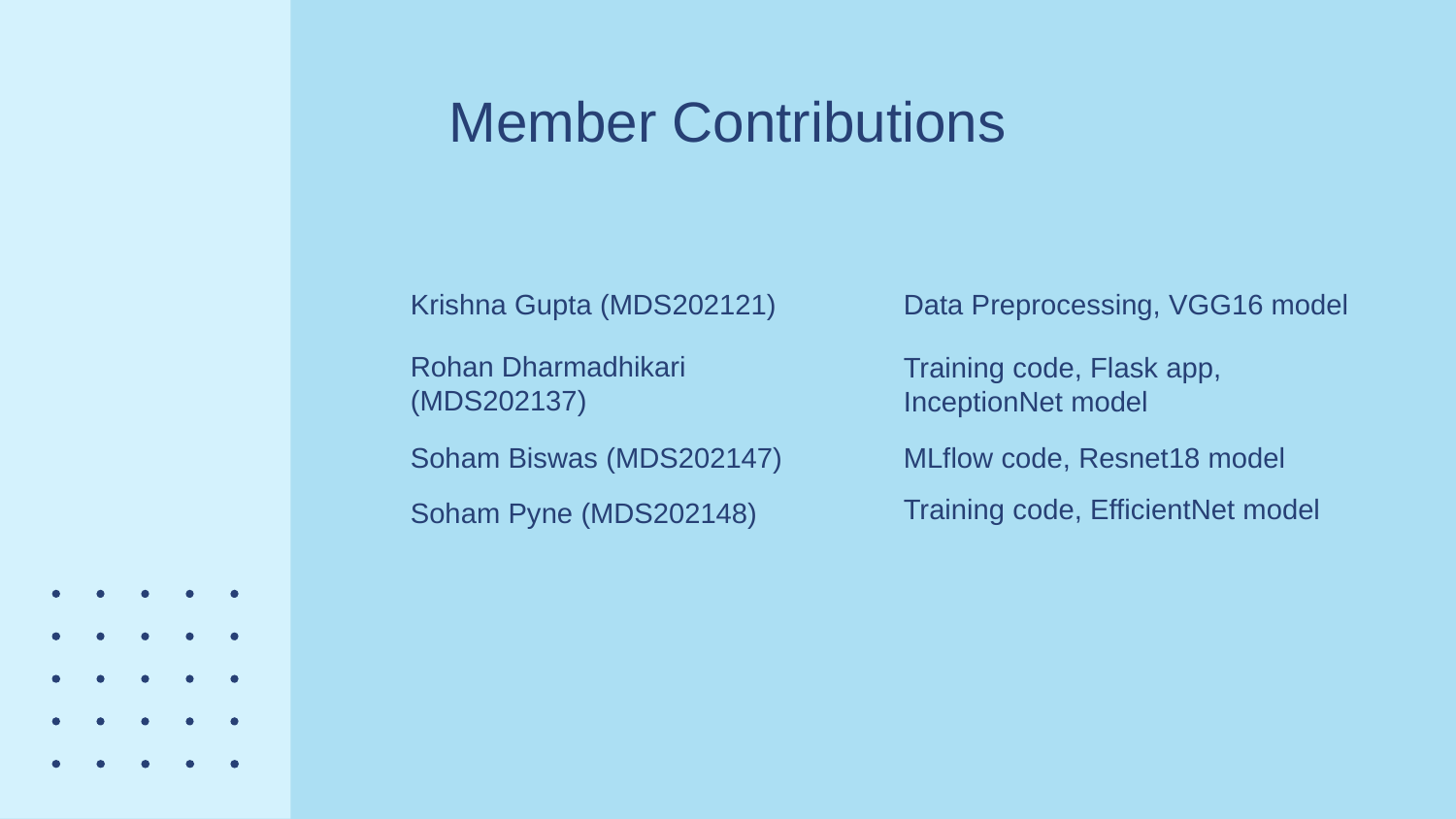

# Member Contributions
Krishna Gupta (MDS202121)
Data Preprocessing, VGG16 model
Training code, Flask app,
InceptionNet model
Rohan Dharmadhikari (MDS202137)
MLflow code, Resnet18 model
Soham Biswas (MDS202147)
Training code, EfficientNet model
Soham Pyne (MDS202148)